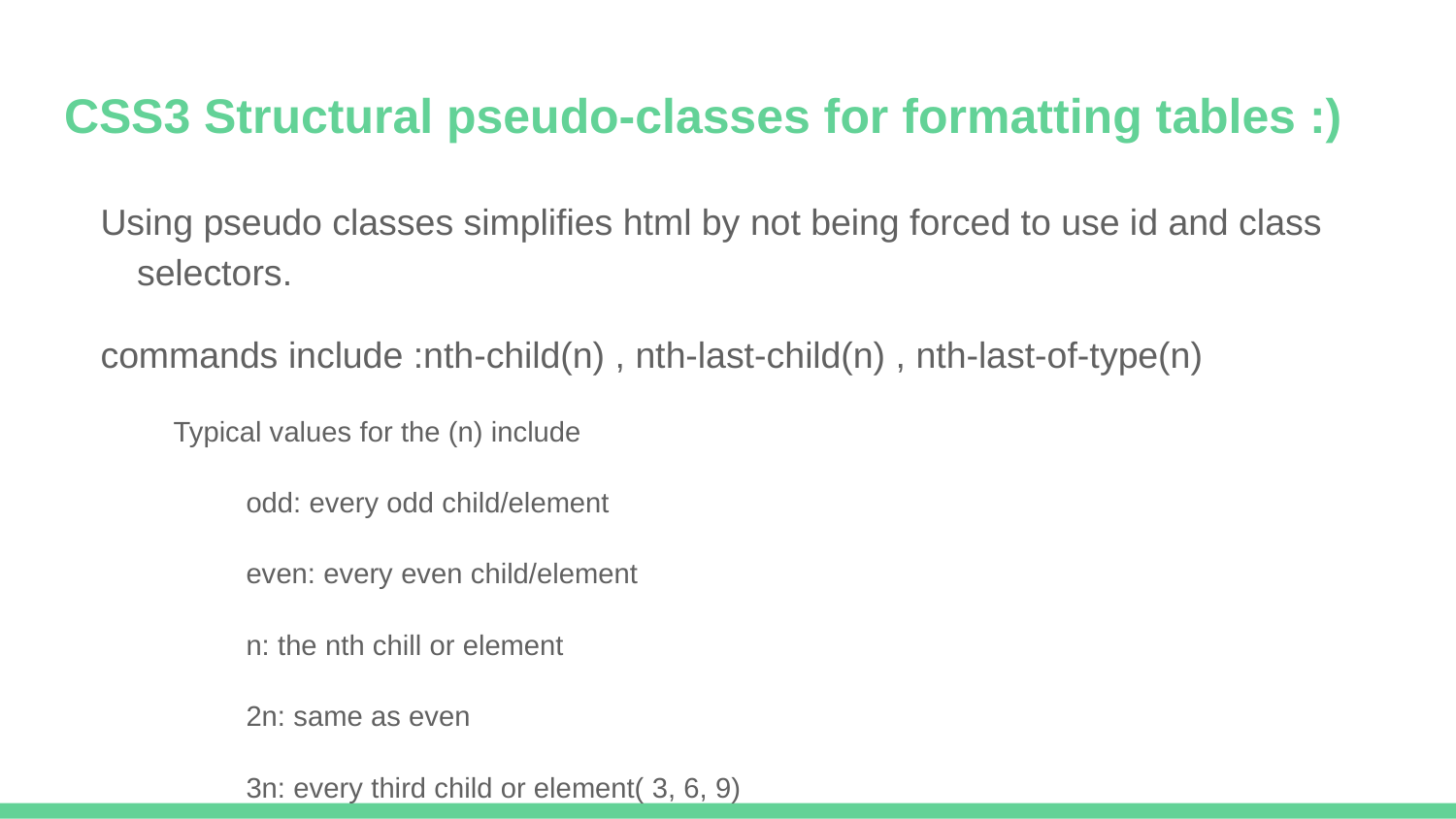

# CSS3 Structural pseudo-classes for formatting tables :)
Using pseudo classes simplifies html by not being forced to use id and class selectors.
commands include :nth-child(n) , nth-last-child(n) , nth-last-of-type(n)
Typical values for the (n) include
odd: every odd child/element
even: every even child/element
n: the nth chill or element
2n: same as even
3n: every third child or element( 3, 6, 9)
2n+1: same as odd
3n+1: every third child or element starting with 1.